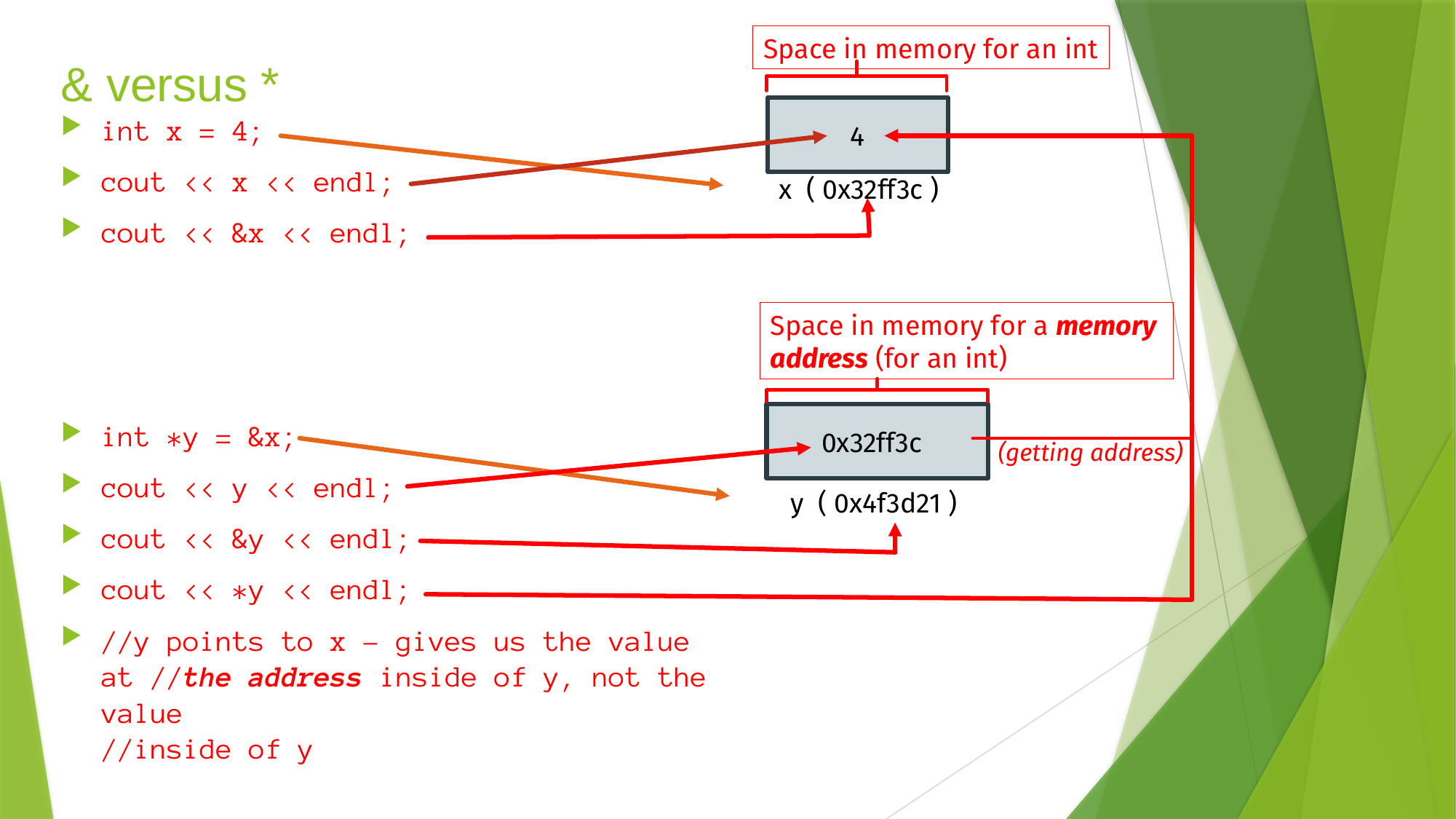

Space in memory for an int
# & versus *
4
int x = 4;
cout << x << endl;
cout << &x << endl;

int *y = &x;
cout << y << endl;
cout << &y << endl;
cout << *y << endl;
//y points to x – gives us the value at //the address inside of y, not the value
//inside of y
x  ( 0x32ff3c )

Space in memory for a memory
address (for an int)

0x32ff3c
(getting address)
y  ( 0x4f3d21 )